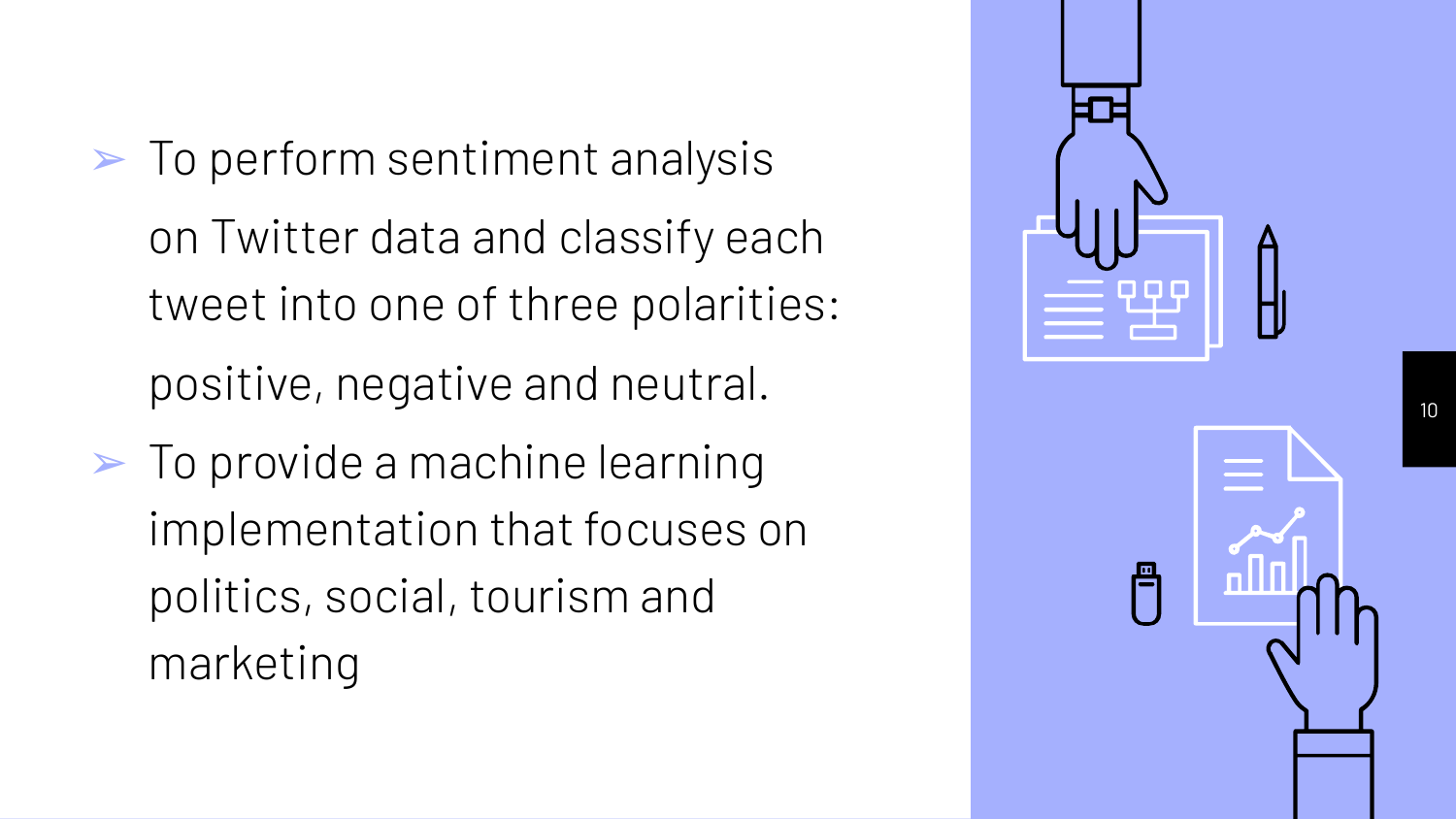

To perform sentiment analysis
on Twitter data and classify each tweet into one of three polarities:
positive, negative and neutral.
To provide a machine learning implementation that focuses on politics, social, tourism and marketing
10